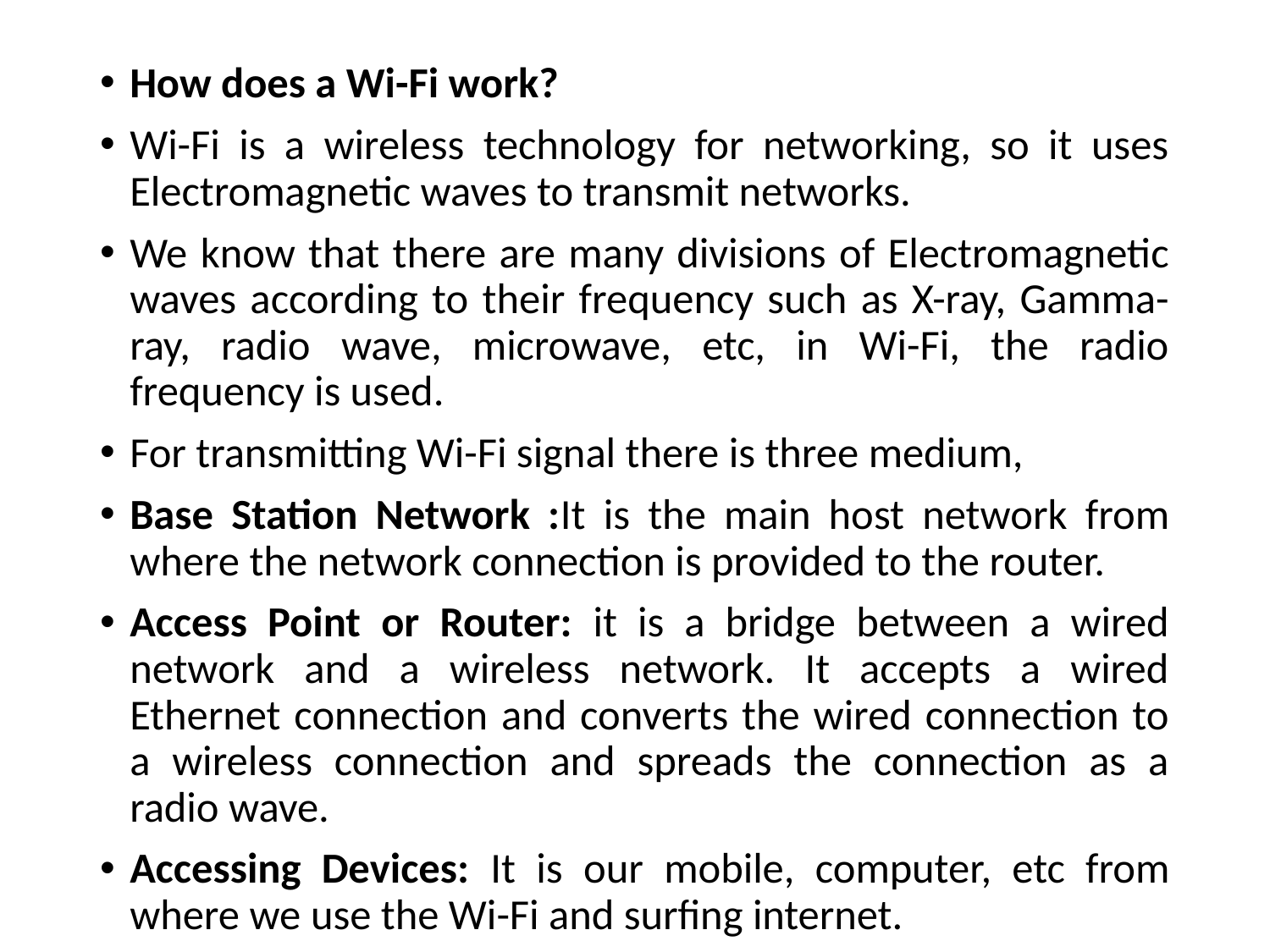

How does a Wi-Fi work?
Wi-Fi is a wireless technology for networking, so it uses Electromagnetic waves to transmit networks.
We know that there are many divisions of Electromagnetic waves according to their frequency such as X-ray, Gamma-ray, radio wave, microwave, etc, in Wi-Fi, the radio frequency is used.
For transmitting Wi-Fi signal there is three medium,
Base Station Network :It is the main host network from where the network connection is provided to the router.
Access Point or Router: it is a bridge between a wired network and a wireless network. It accepts a wired Ethernet connection and converts the wired connection to a wireless connection and spreads the connection as a radio wave.
Accessing Devices: It is our mobile, computer, etc from where we use the Wi-Fi and surfing internet.